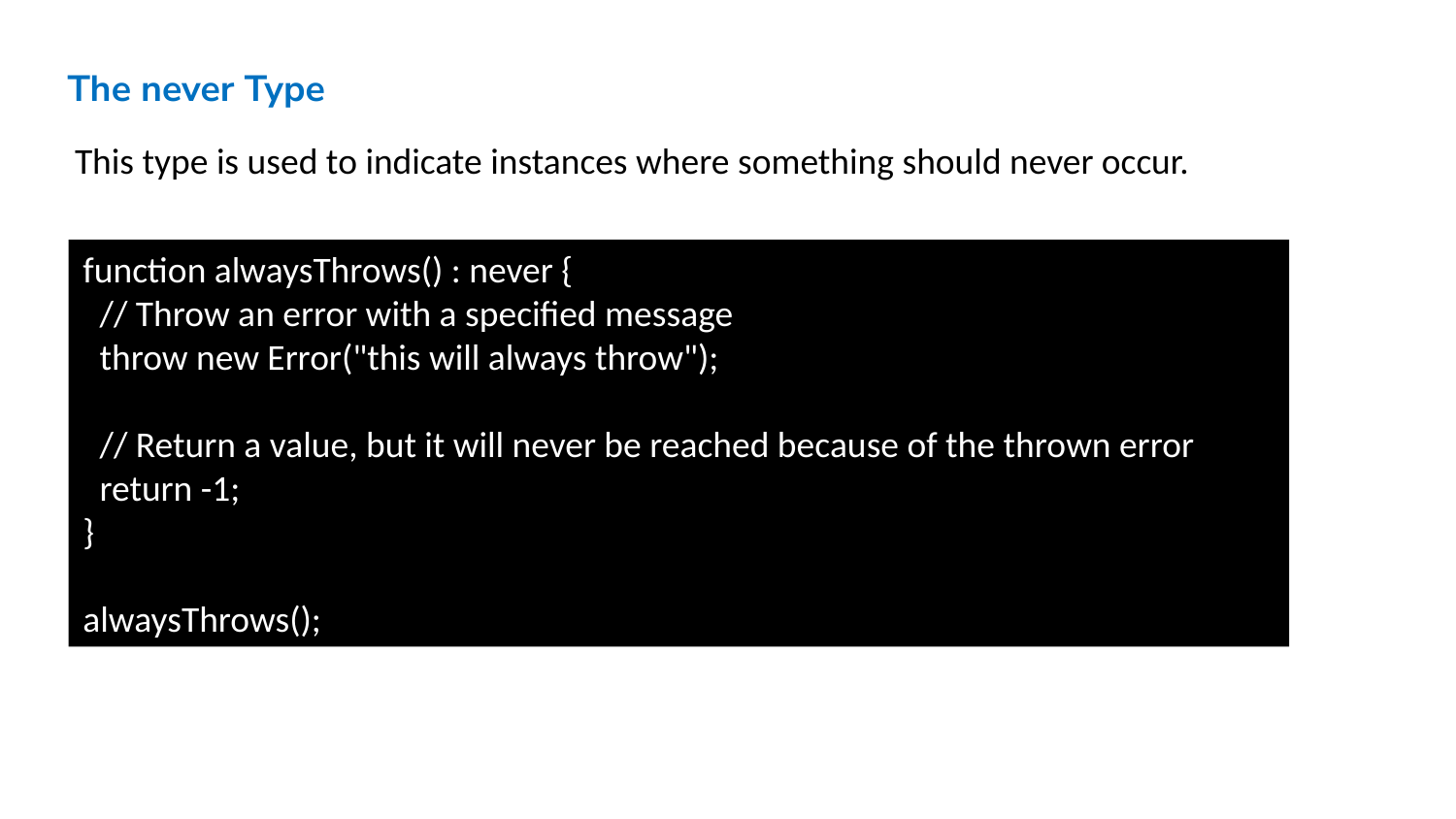

Basic Type
The never Type
This type is used to indicate instances where something should never occur.
function alwaysThrows() : never {
  // Throw an error with a specified message
  throw new Error("this will always throw");

  // Return a value, but it will never be reached because of the thrown error
  return -1;
}

alwaysThrows();